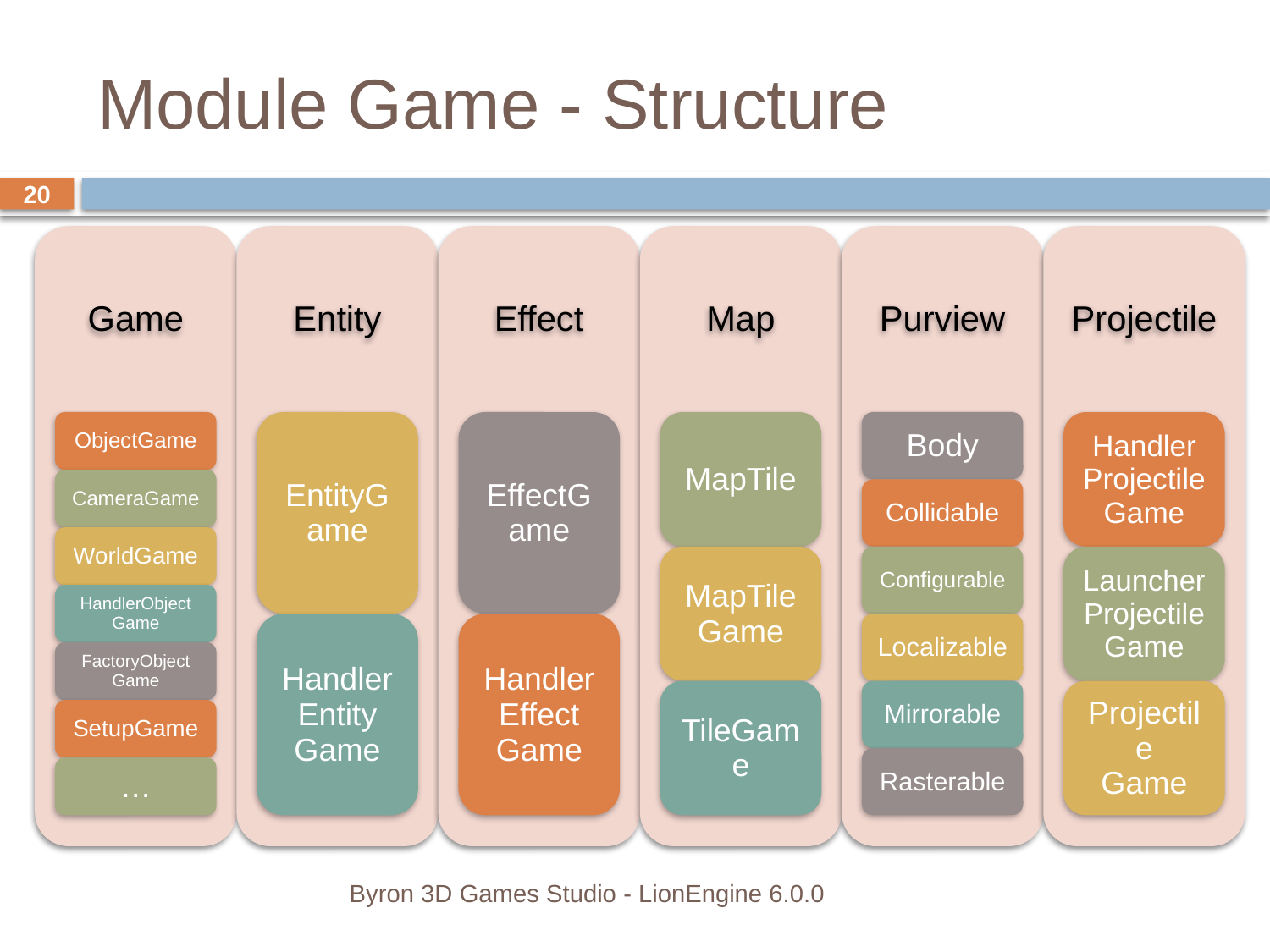

# Module Game - Structure
20
Game
ObjectGame
CameraGame
Map
MapTile
Purview
Collidable
Configurable
Localizable
WorldGame
Projectile
HandlerObject
Game
FactoryObject
Game
…
TileGame
Mirrorable
HandlerProjectile
Game
Projectile
Game
SetupGame
Body
MapTileGame
Effect
EffectGame
HandlerEffect
Game
Rasterable
LauncherProjectile
Game
Entity
EntityGame
HandlerEntity
Game
Byron 3D Games Studio - LionEngine 6.0.0